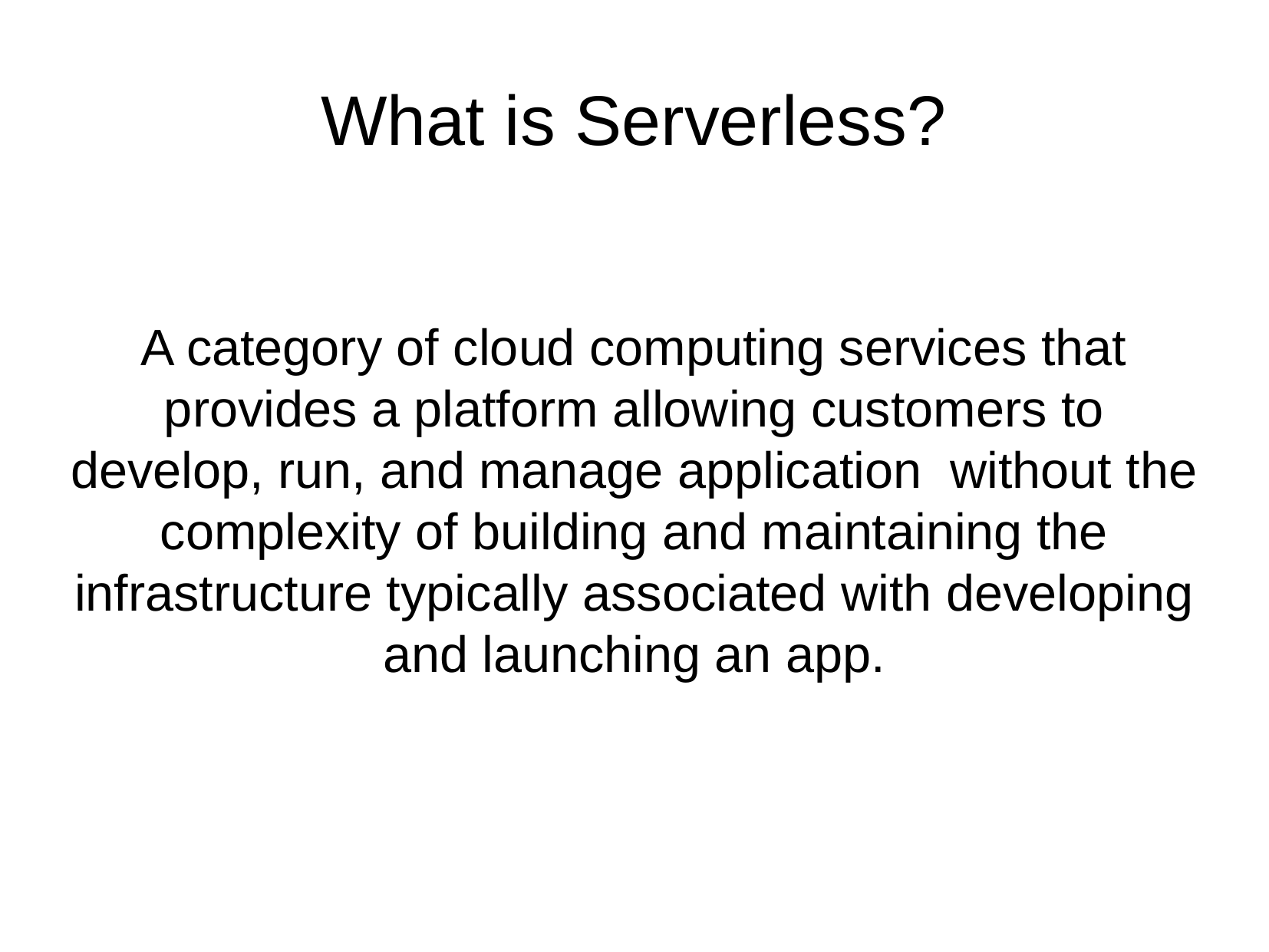

What is Serverless?
A category of cloud computing services that provides a platform allowing customers to develop, run, and manage application  without the complexity of building and maintaining the infrastructure typically associated with developing and launching an app.